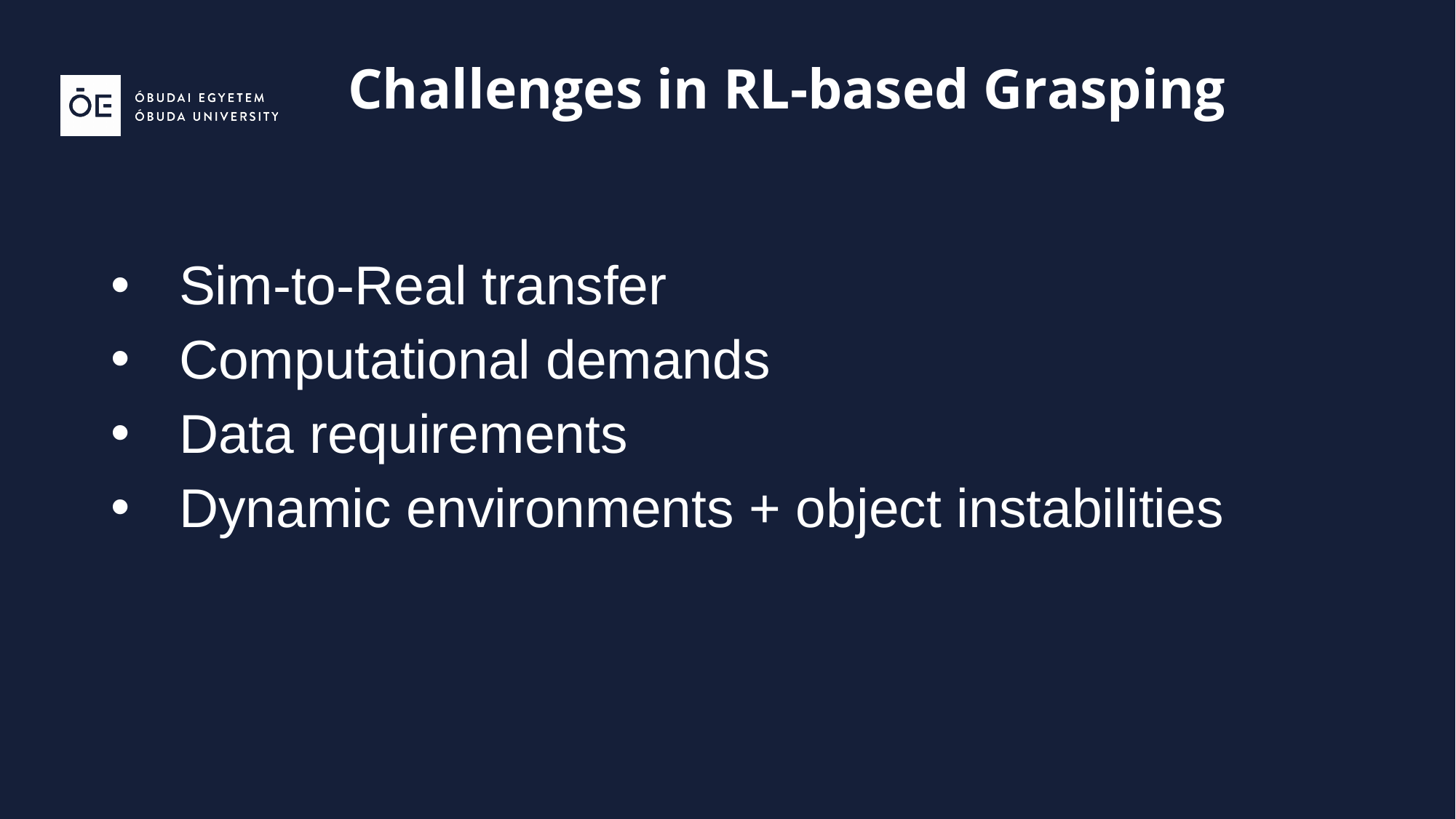

# Challenges in RL-based Grasping
Sim-to-Real transfer
Computational demands
Data requirements
Dynamic environments + object instabilities